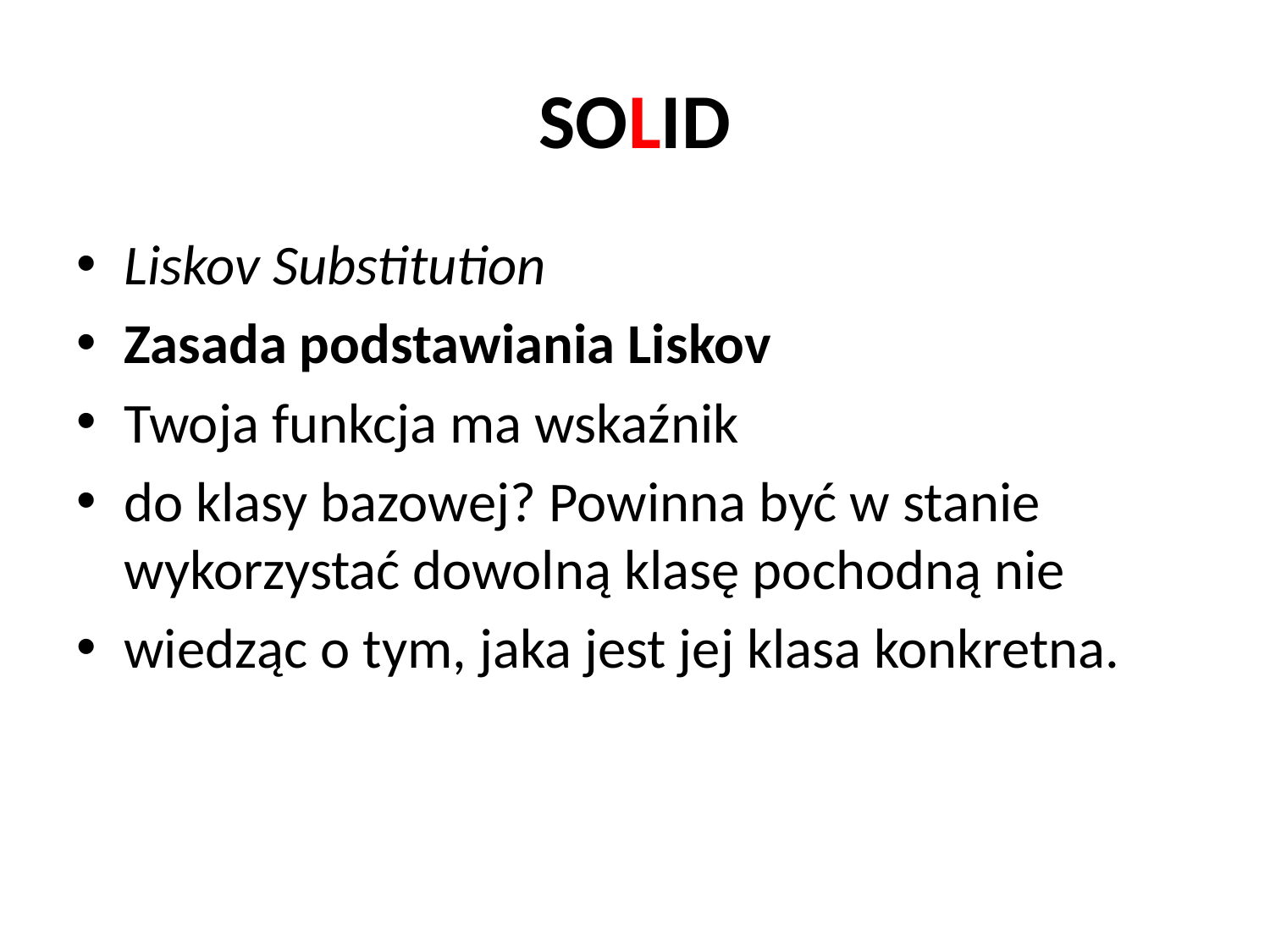

# SOLID
Liskov Substitution
Zasada podstawiania Liskov
Twoja funkcja ma wskaźnik
do klasy bazowej? Powinna być w stanie wykorzystać dowolną klasę pochodną nie
wiedząc o tym, jaka jest jej klasa konkretna.